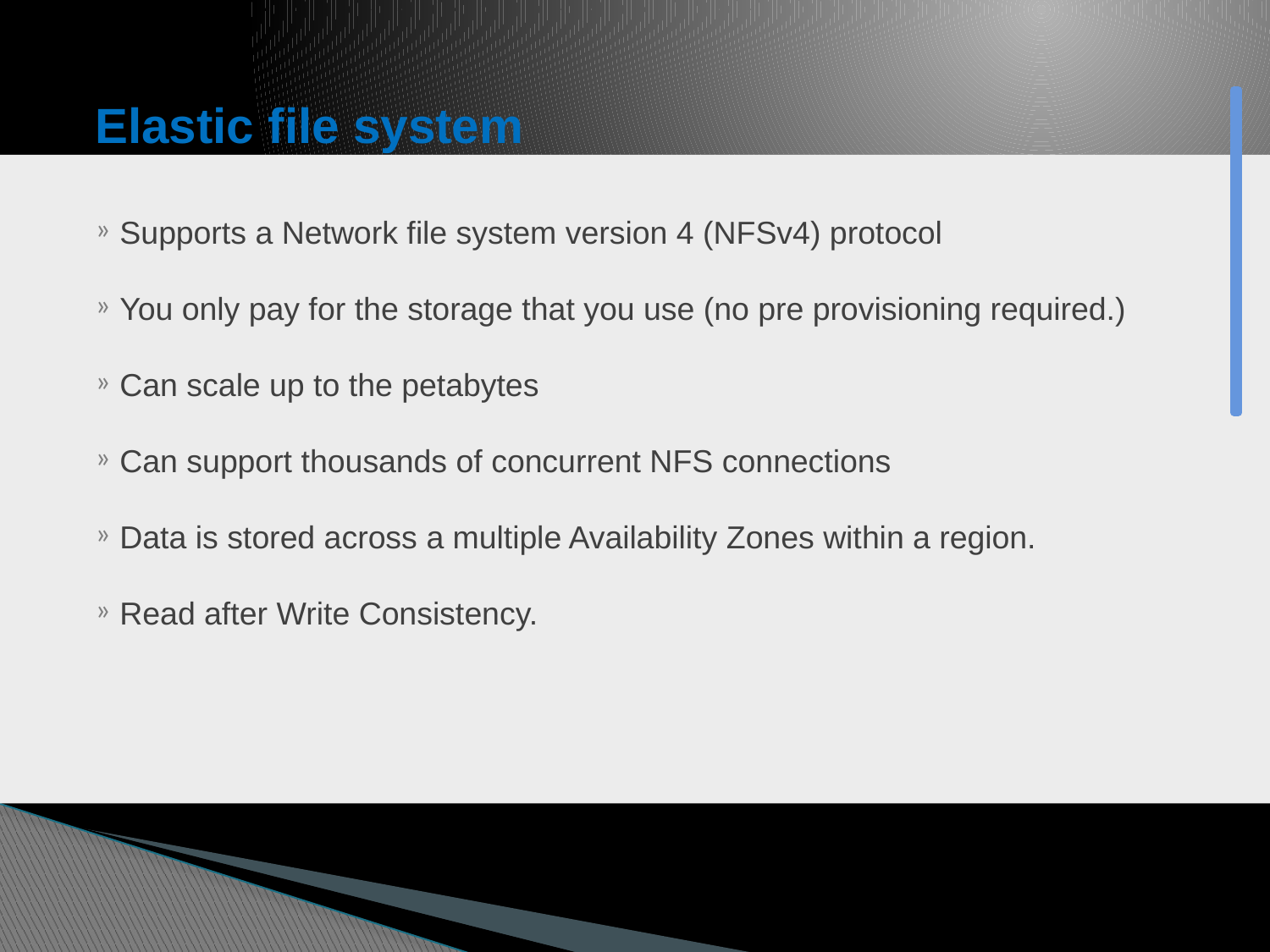

# Elastic file system

Supports a Network file system version 4 (NFSv4) protocol

You only pay for the storage that you use (no pre provisioning required.)

Can scale up to the petabytes

Can support thousands of concurrent NFS connections

Data is stored across a multiple Availability Zones within a region.

Read after Write Consistency.